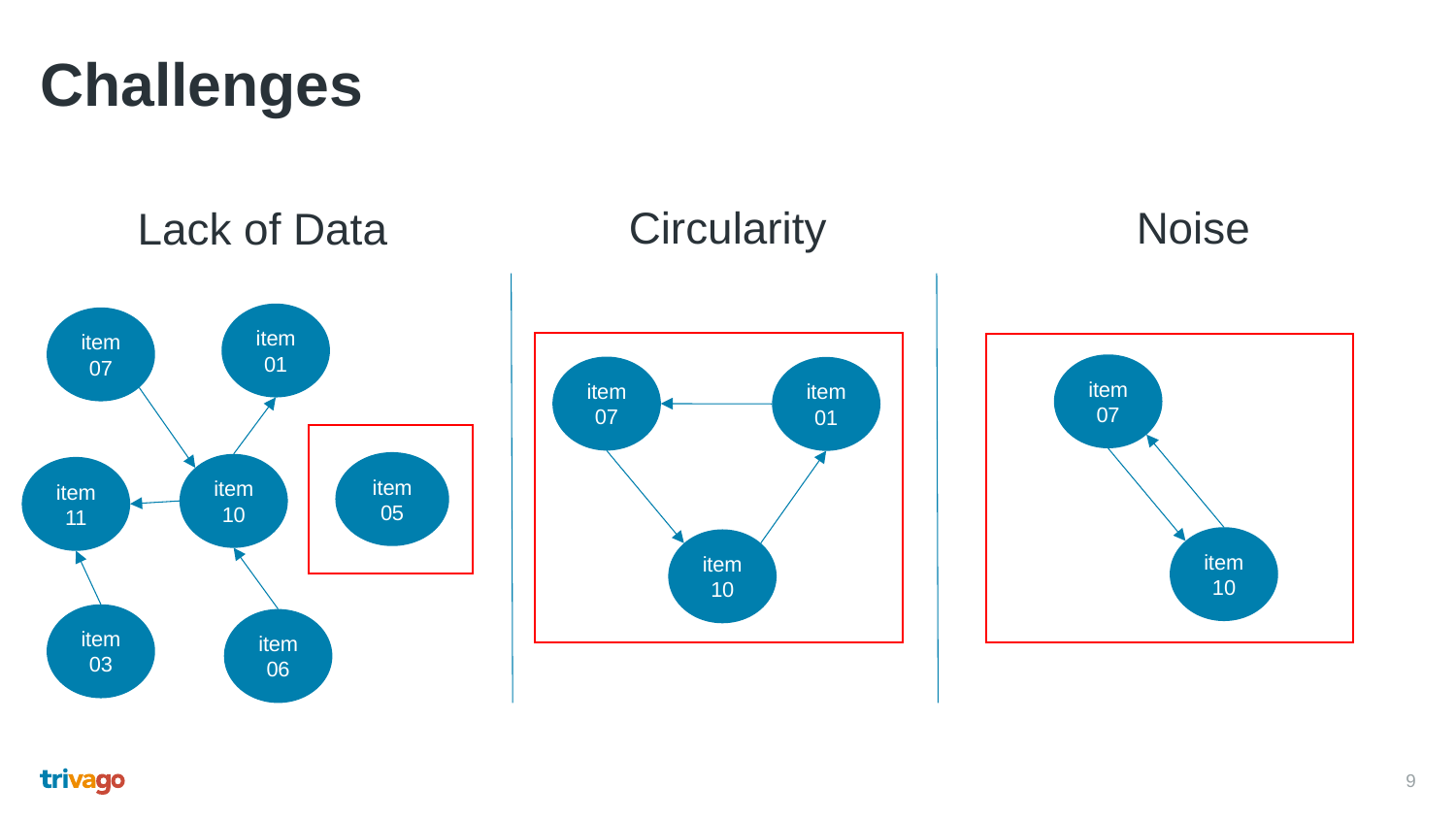

# Challenges
Circularity
Noise
Lack of Data
item 01
item 07

item 07
item 07
item 01

item 05
item 10
item 11
item 10
item 10
item 03
item 06
9